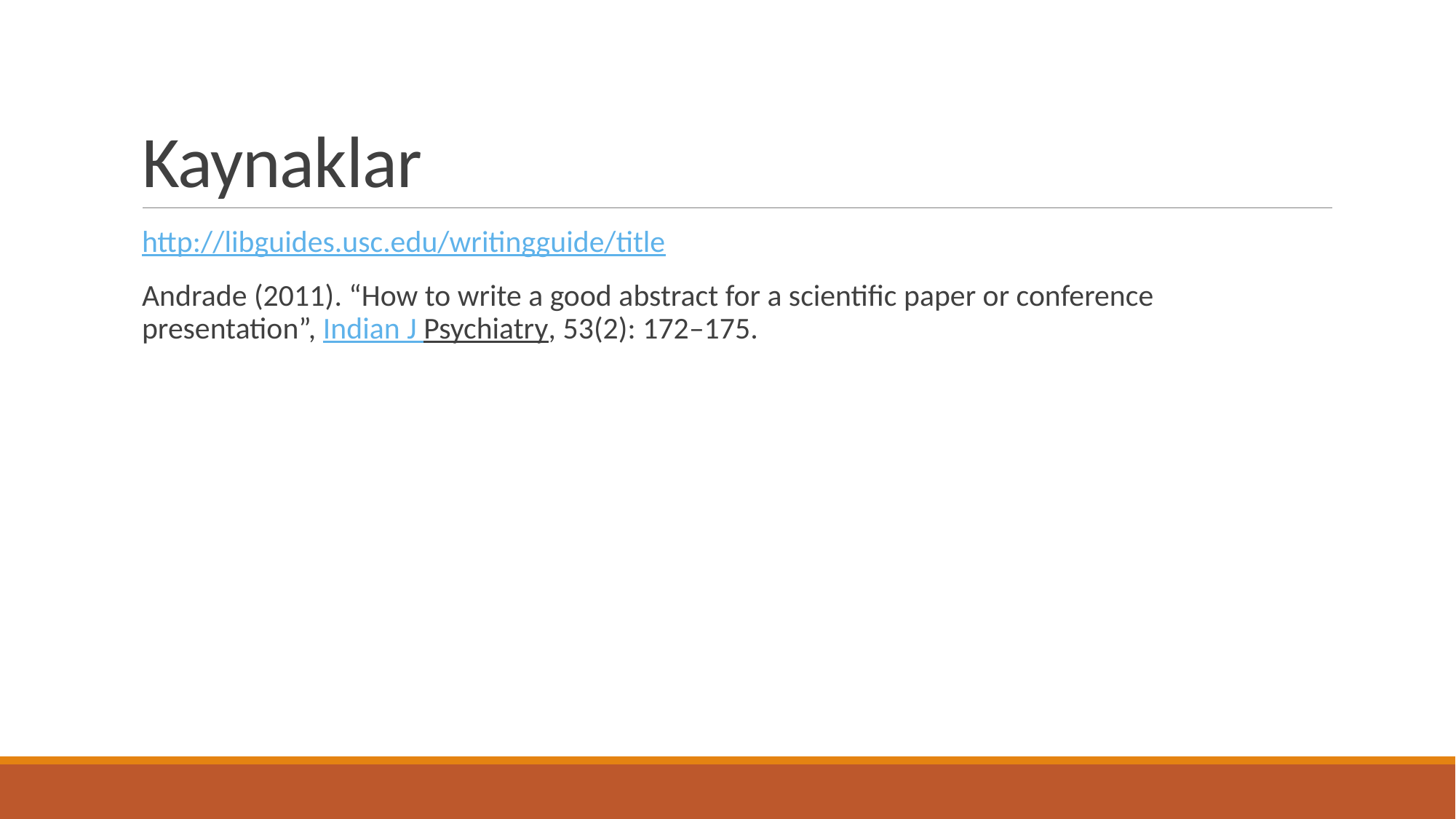

# Kaynaklar
http://libguides.usc.edu/writingguide/title
Andrade (2011). “How to write a good abstract for a scientific paper or conference presentation”, Indian J Psychiatry, 53(2): 172–175.